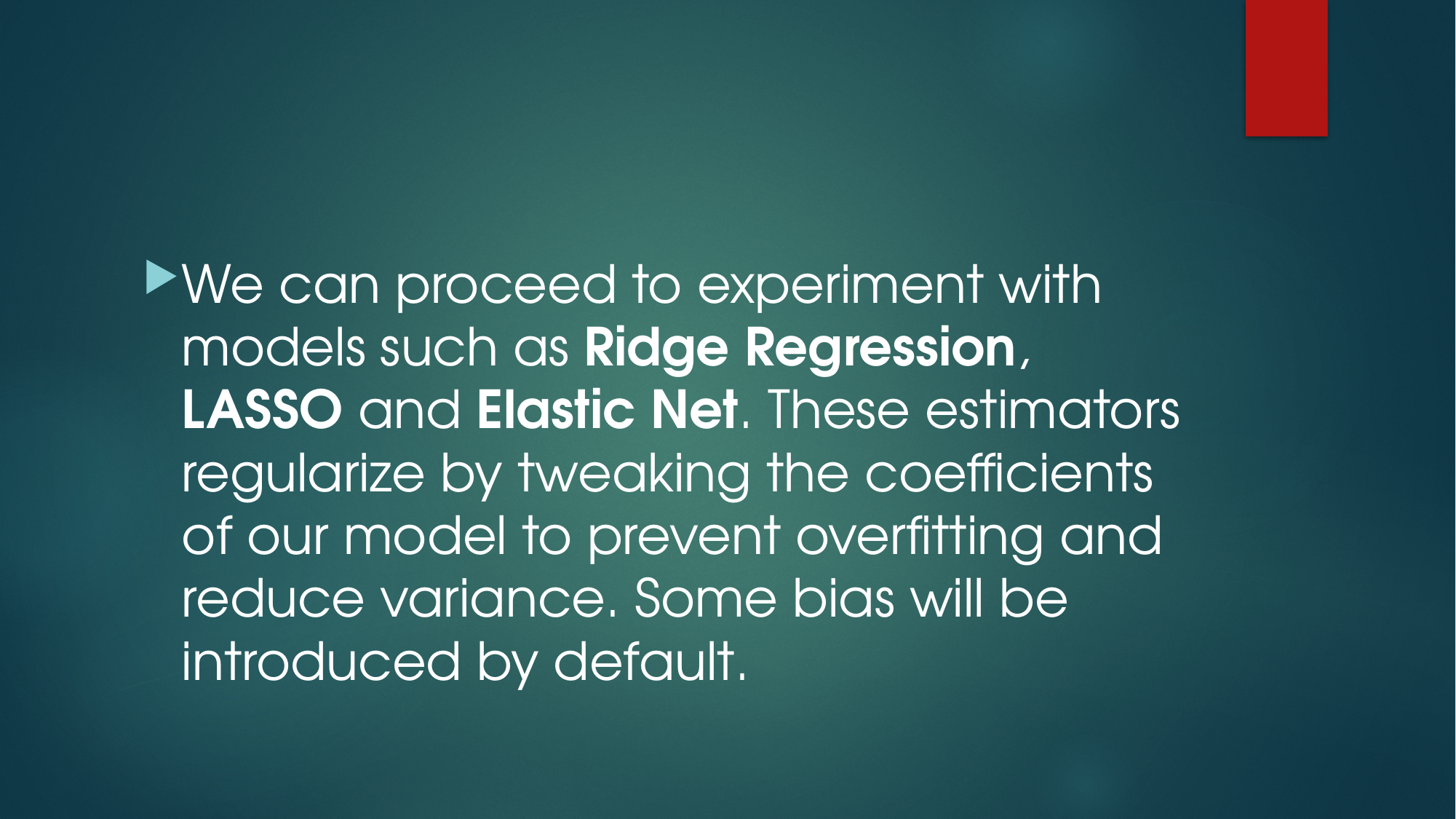

#
We can proceed to experiment with models such as Ridge Regression, LASSO and Elastic Net. These estimators regularize by tweaking the coefficients of our model to prevent overfitting and reduce variance. Some bias will be introduced by default.